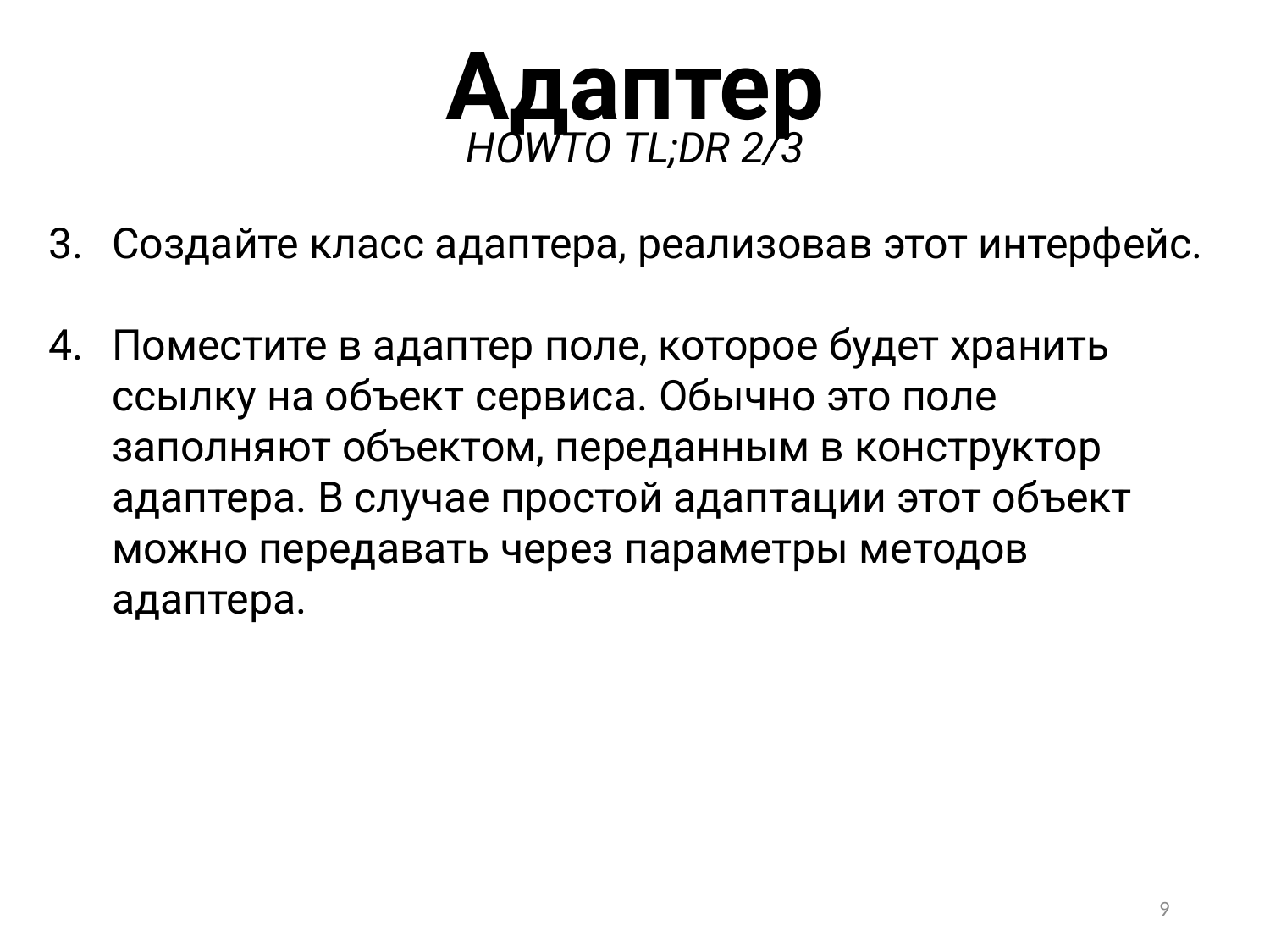

Адаптер
HOWTO TL;DR 2/3
Создайте класс адаптера, реализовав этот интерфейс.

Поместите в адаптер поле, которое будет хранить ссылку на объект сервиса. Обычно это поле заполняют объектом, переданным в конструктор адаптера. В случае простой адаптации этот объект можно передавать через параметры методов адаптера.
9